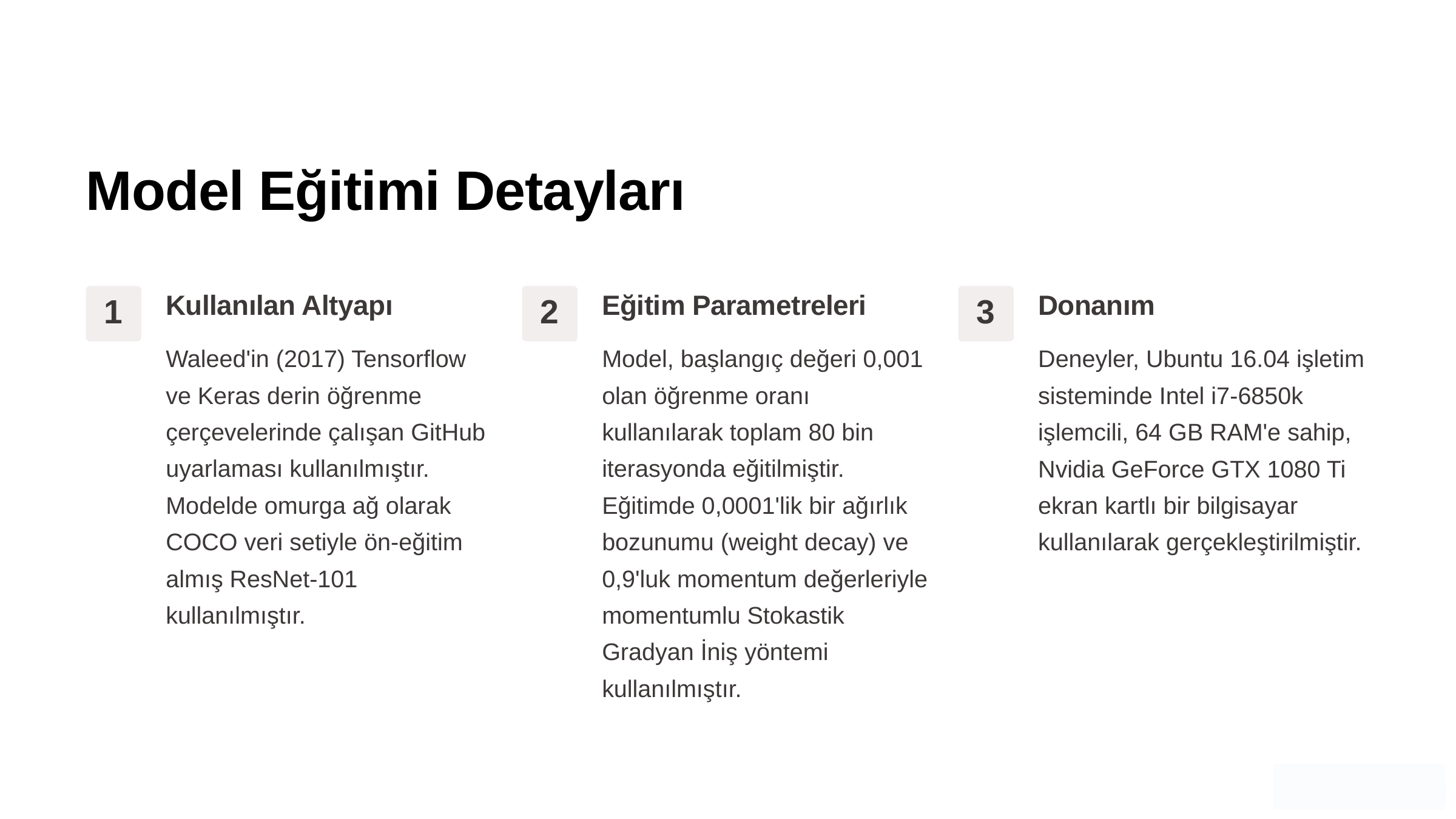

Model Eğitimi Detayları

Kullanılan Altyapı

Eğitim Parametreleri

Donanım
1
2
3
Waleed'in (2017) Tensorflow ve Keras derin öğrenme çerçevelerinde çalışan GitHub uyarlaması kullanılmıştır. Modelde omurga ağ olarak COCO veri setiyle ön-eğitim almış ResNet-101 kullanılmıştır.
Model, başlangıç değeri 0,001 olan öğrenme oranı kullanılarak toplam 80 bin iterasyonda eğitilmiştir. Eğitimde 0,0001'lik bir ağırlık bozunumu (weight decay) ve 0,9'luk momentum değerleriyle momentumlu Stokastik Gradyan İniş yöntemi kullanılmıştır.
Deneyler, Ubuntu 16.04 işletim sisteminde Intel i7-6850k işlemcili, 64 GB RAM'e sahip, Nvidia GeForce GTX 1080 Ti ekran kartlı bir bilgisayar kullanılarak gerçekleştirilmiştir.